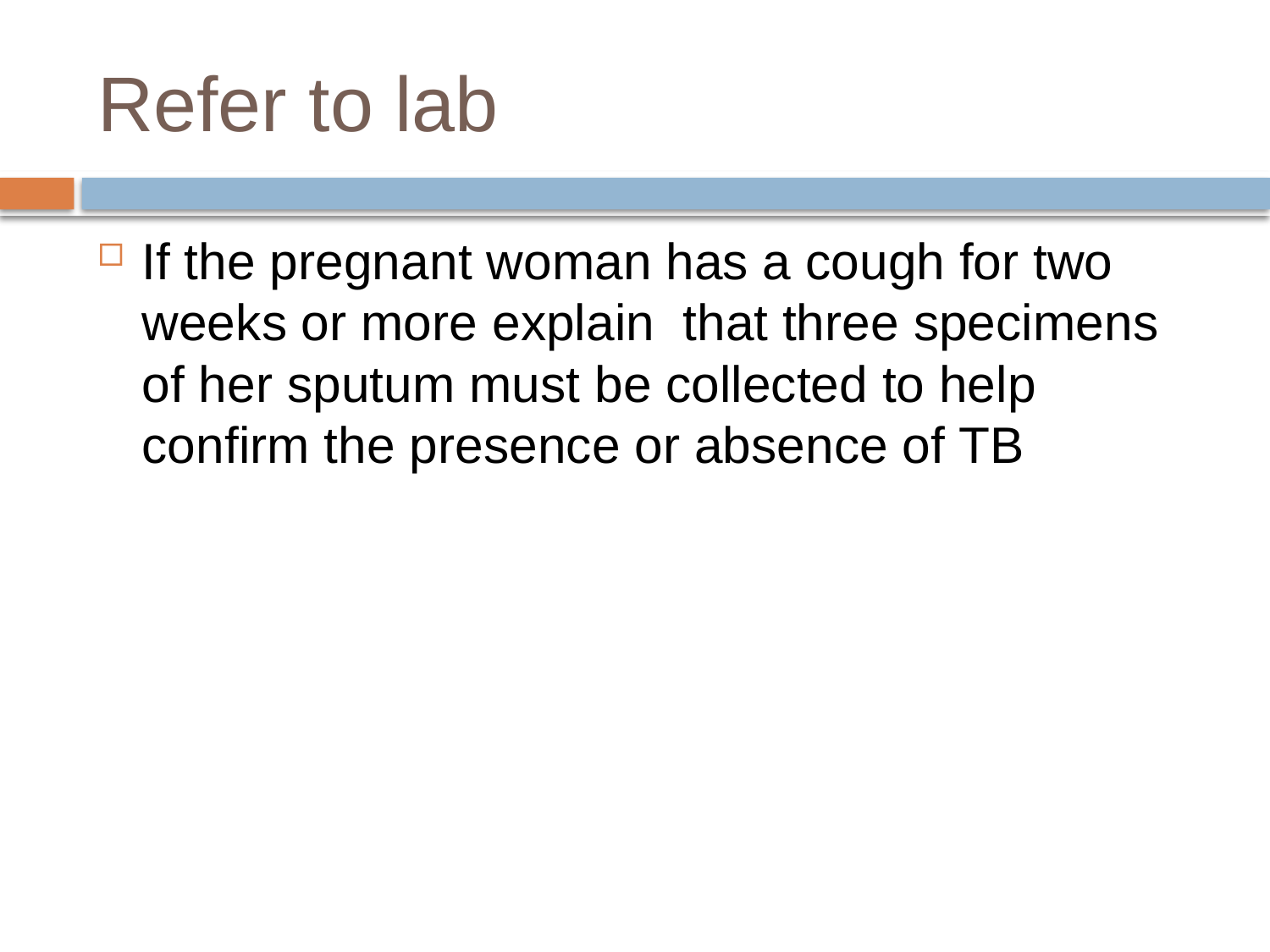

# Refer to lab
If the pregnant woman has a cough for two weeks or more explain  that three specimens of her sputum must be collected to help confirm the presence or absence of TB